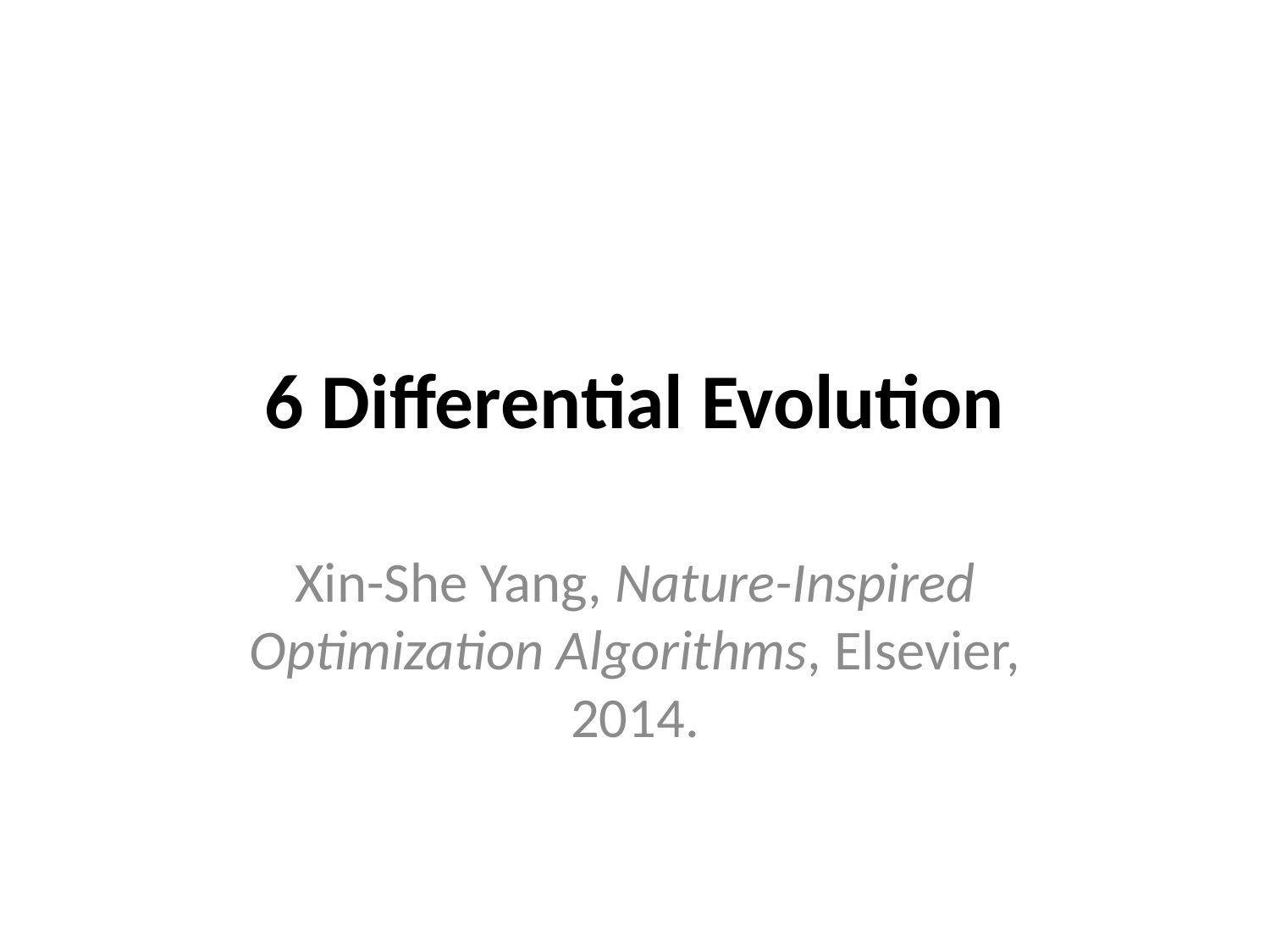

# 6 Differential Evolution
Xin-She Yang, Nature-Inspired Optimization Algorithms, Elsevier, 2014.